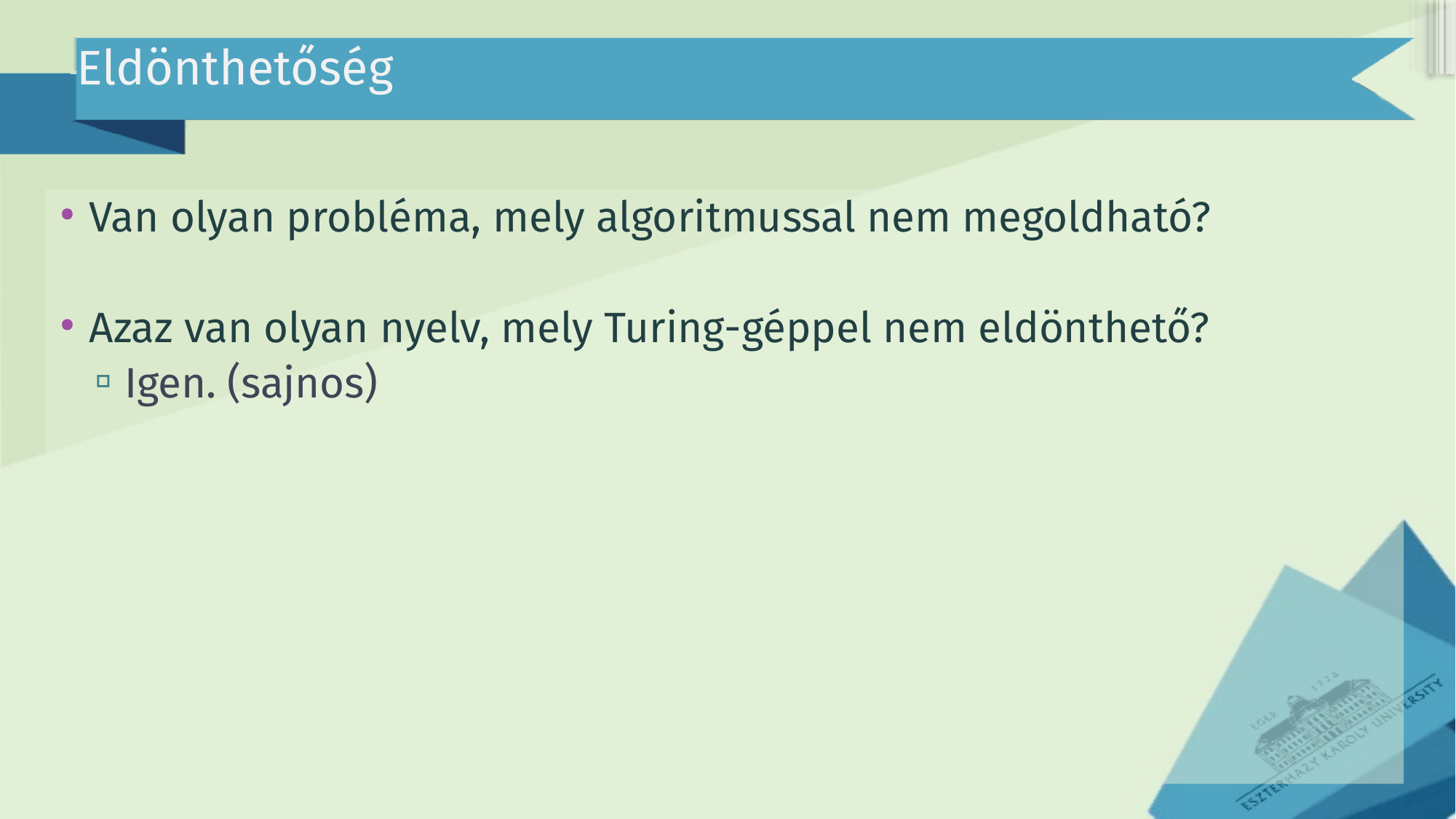

# Eldönthetőség
Van olyan probléma, mely algoritmussal nem megoldható?

Azaz van olyan nyelv, mely Turing-géppel nem eldönthető?
Igen. (sajnos)